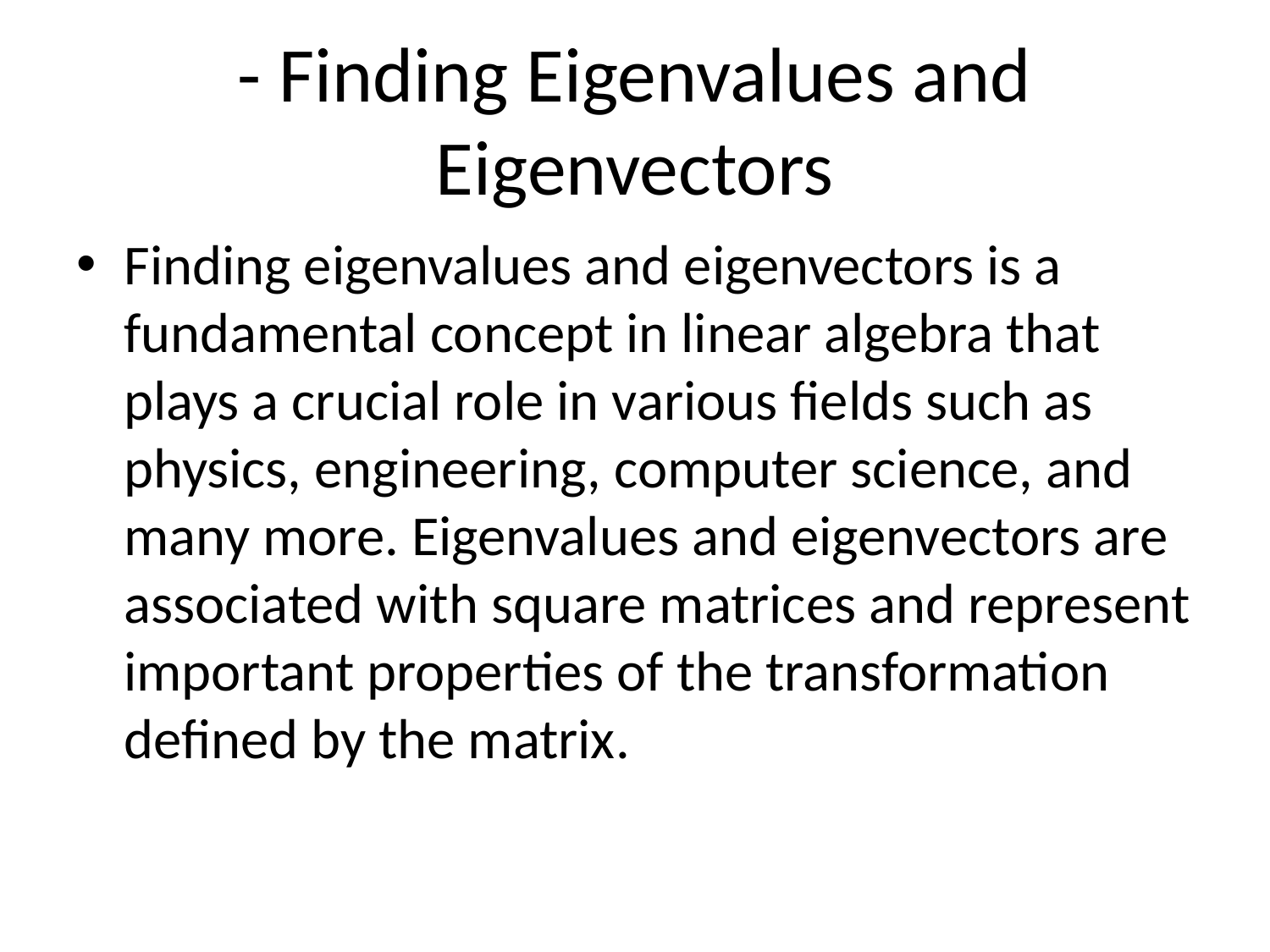

# - Finding Eigenvalues and Eigenvectors
Finding eigenvalues and eigenvectors is a fundamental concept in linear algebra that plays a crucial role in various fields such as physics, engineering, computer science, and many more. Eigenvalues and eigenvectors are associated with square matrices and represent important properties of the transformation defined by the matrix.